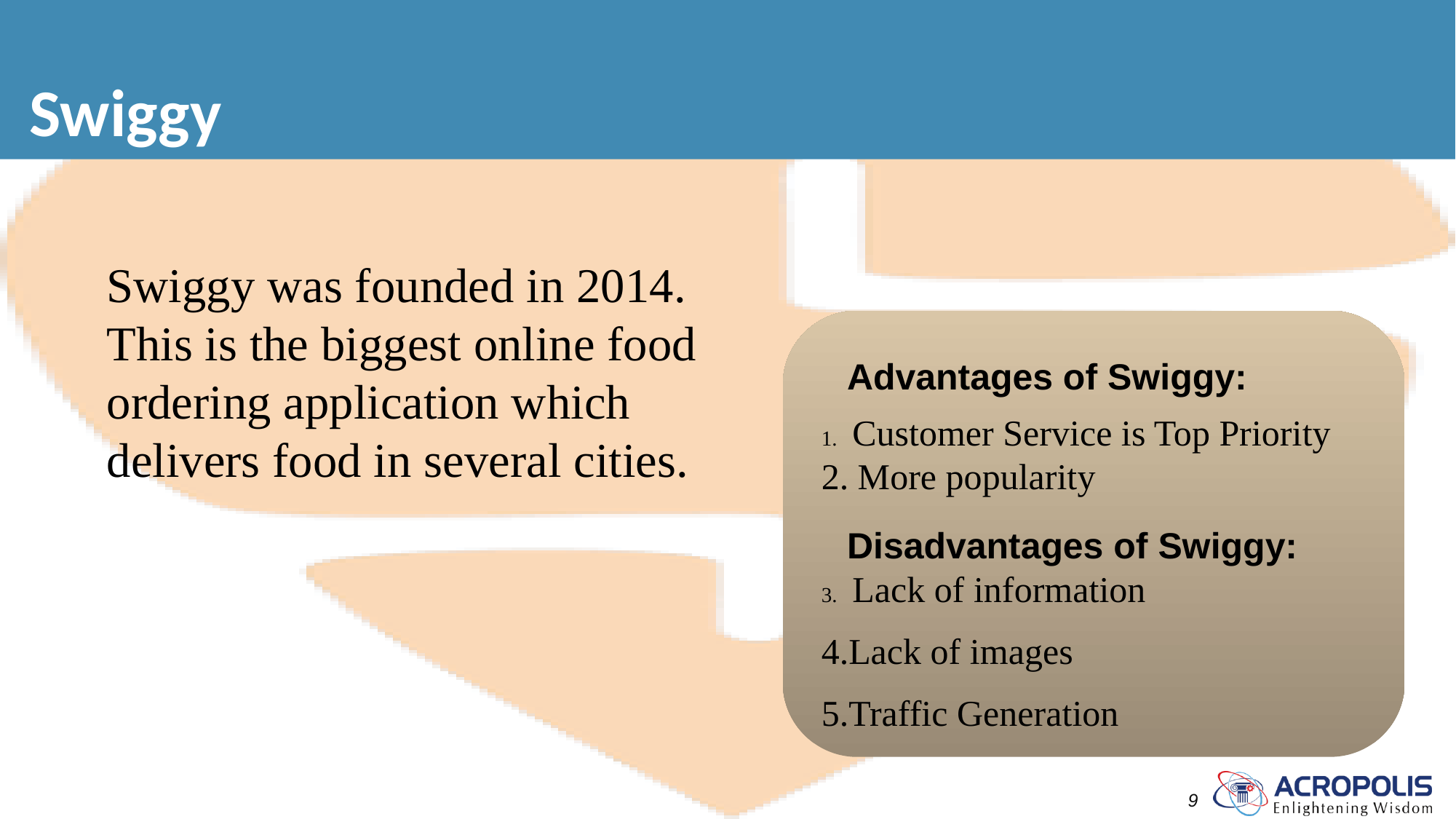

# Swiggy

Swiggy was founded in 2014. This is the biggest online food ordering application which delivers food in several cities.

Advantages of Swiggy:
 Customer Service is Top Priority
 More popularity

Disadvantages of Swiggy:
 Lack of information
Lack of images
Traffic Generation
9